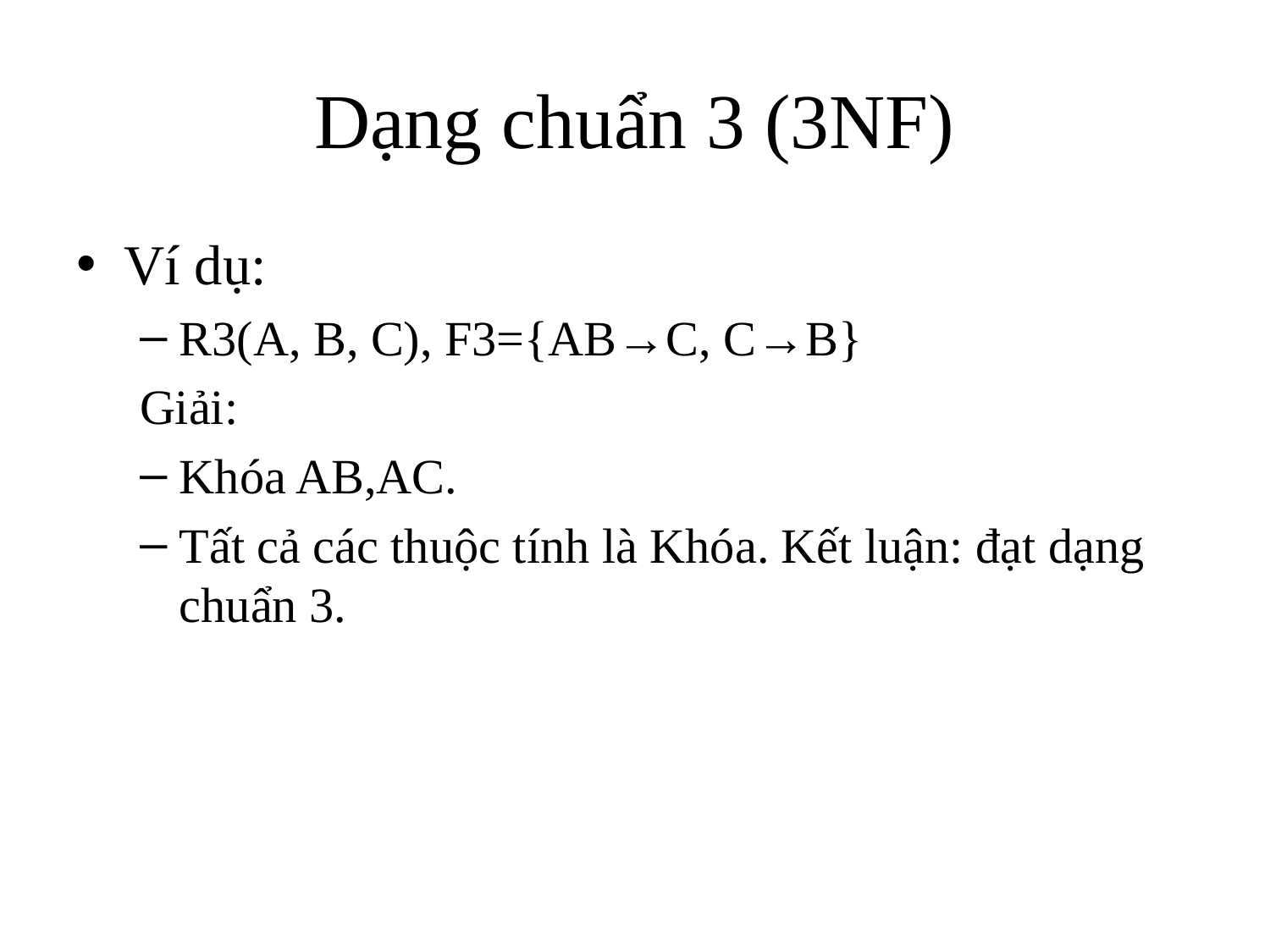

# Dạng chuẩn 3 (3NF)
Ví dụ:
R3(A, B, C), F3={AB→C, C→B}
Giải:
Khóa AB,AC.
Tất cả các thuộc tính là Khóa. Kết luận: đạt dạng chuẩn 3.